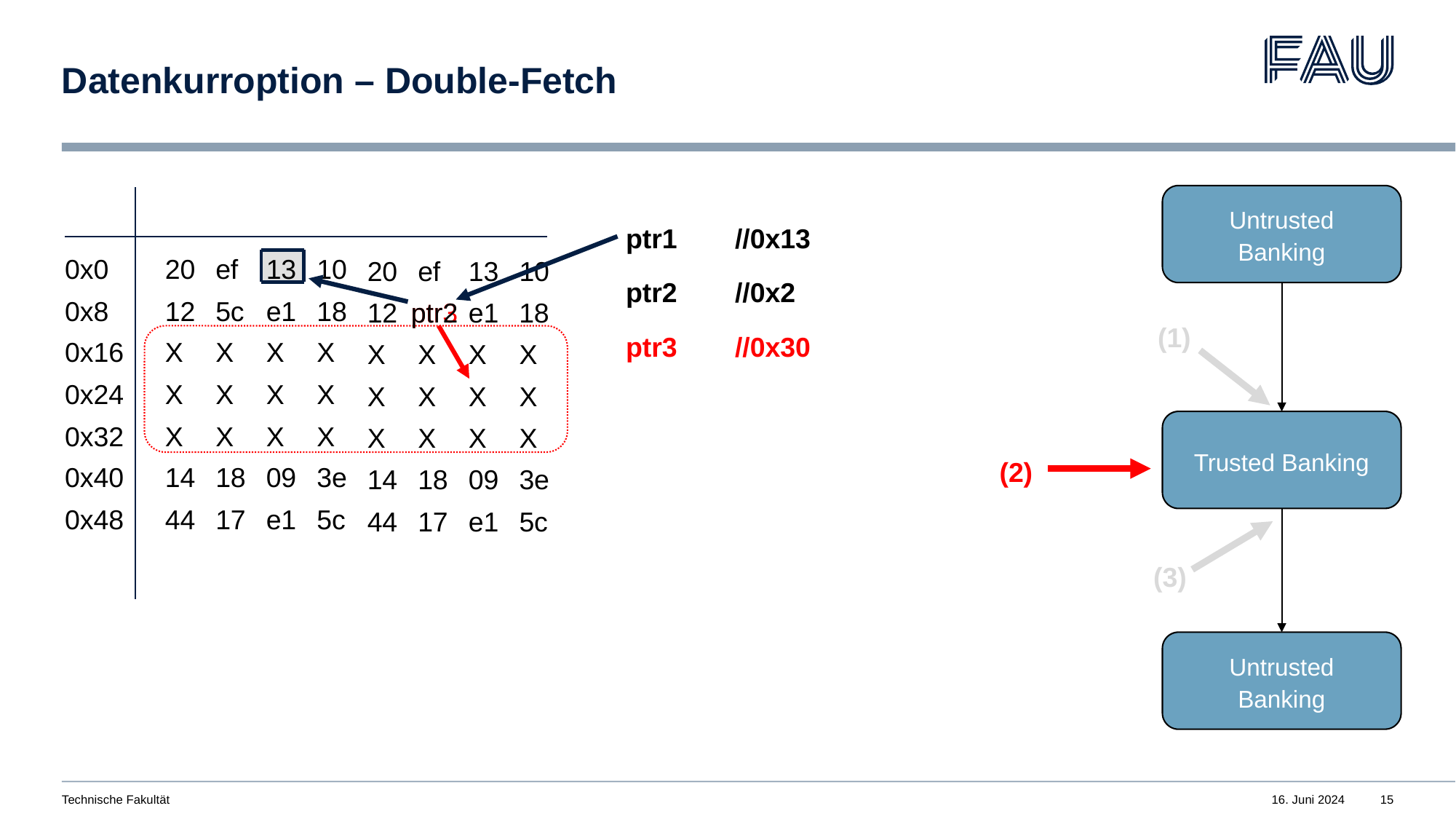

# Datenkurroption – Double-Fetch
Untrusted Banking
(1)
Trusted Banking
(2)
(3)
Untrusted Banking
ptr1 	//0x13
ptr2	//0x2
ptr3	//0x30

0x0
20
ef
13
10

20
ef
13
10
0x8
12
5c
e1
18
ptr3
12
ptr2
e1
18

0x16
X
X
X
X
X
X
X
X
0x24
X
X
X
X
X
X
X
X
0x32
X
X
X
X
X
X
X
X
0x40
14
18
09
3e
14
18
09
3e
0x48
44
17
e1
5c
44
17
e1
5c
Technische Fakultät
16. Juni 2024
15